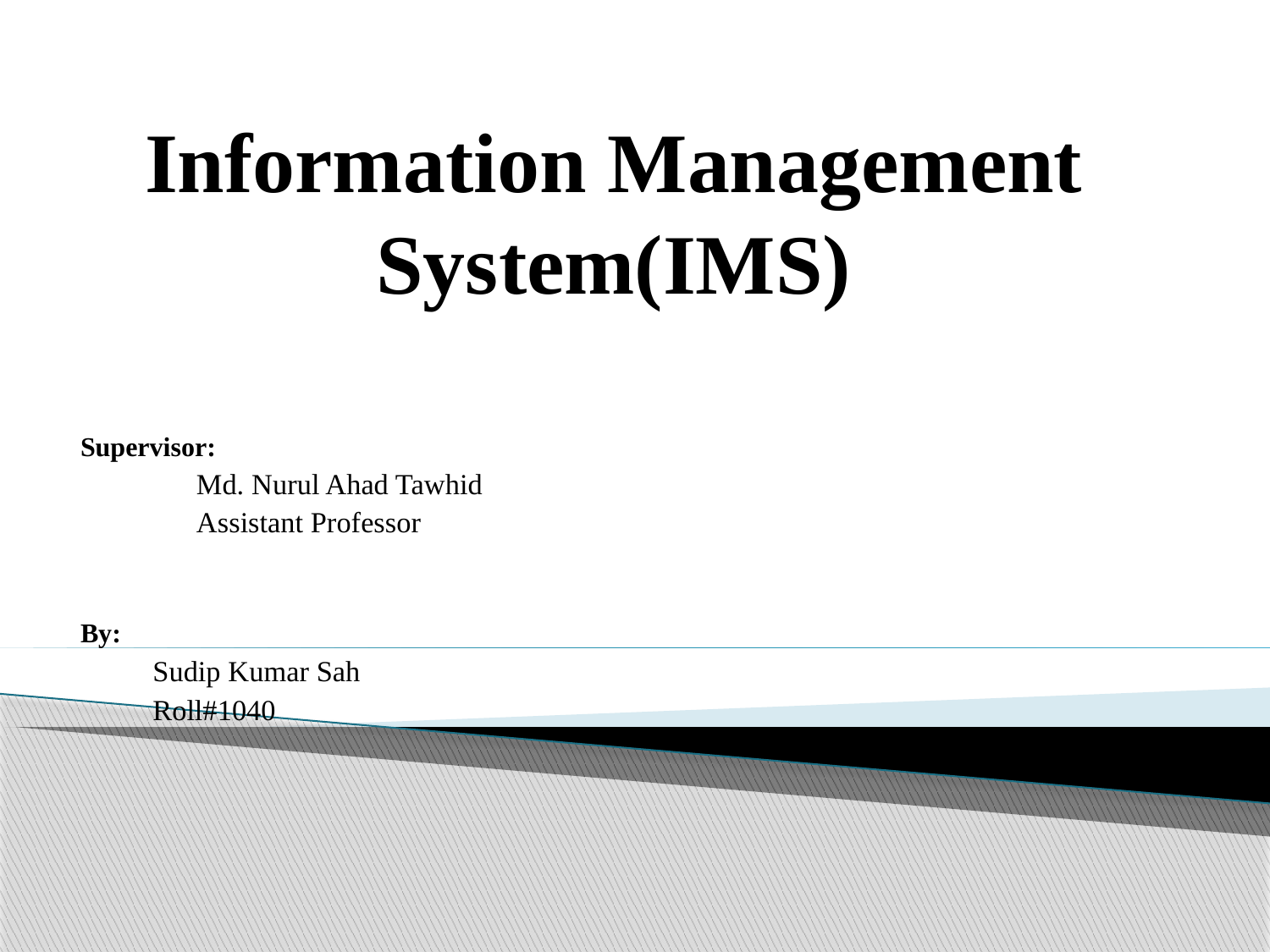

# Information Management System(IMS)
Supervisor:
	Md. Nurul Ahad Tawhid
	Assistant Professor

By:
	Sudip Kumar Sah
	Roll#1040